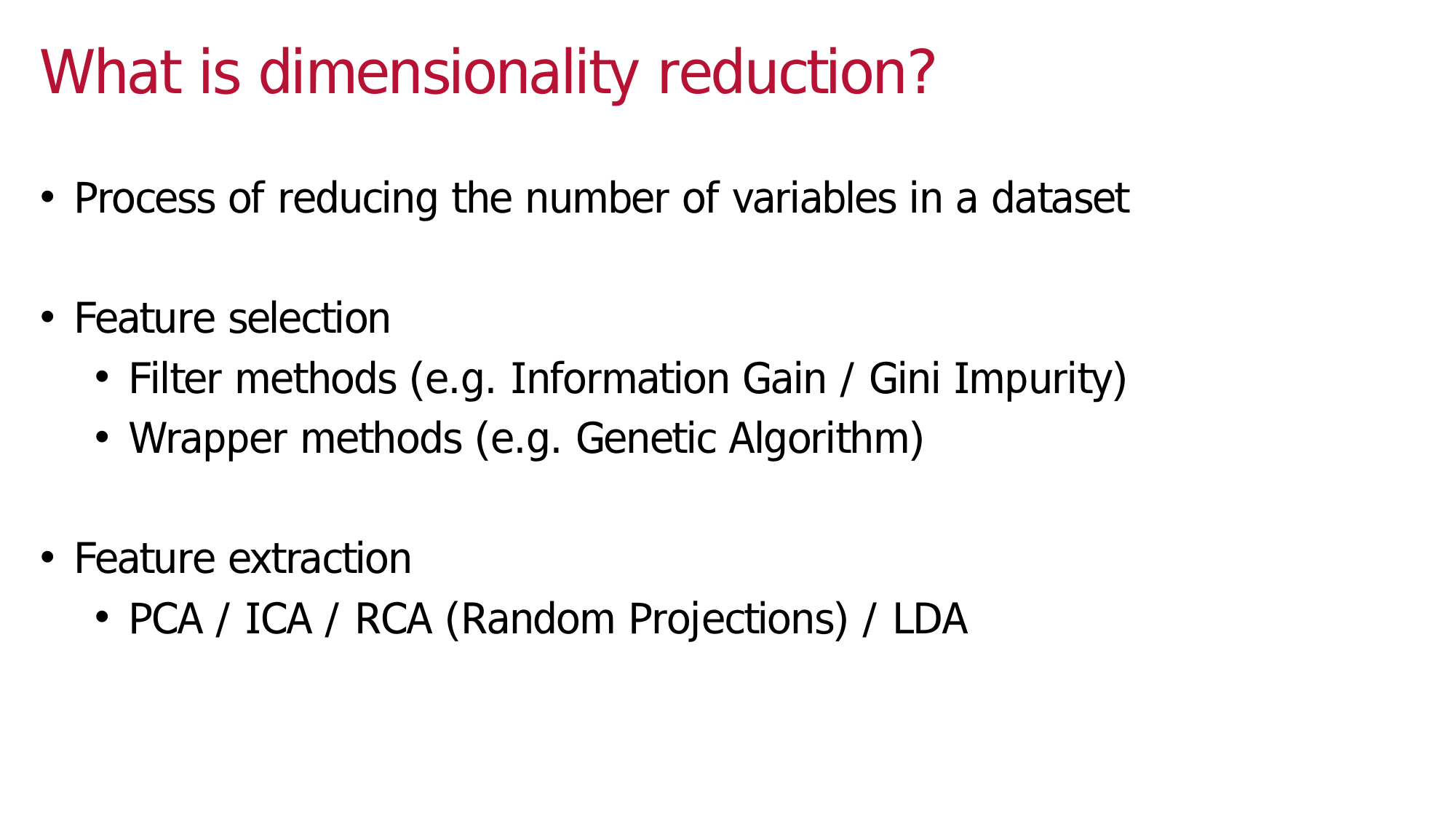

What is dimensionality reduction?
Process of reducing the number of variables in a dataset

Feature selection
Filter methods (e.g. Information Gain / Gini Impurity)
Wrapper methods (e.g. Genetic Algorithm)

Feature extraction
PCA / ICA / RCA (Random Projections) / LDA